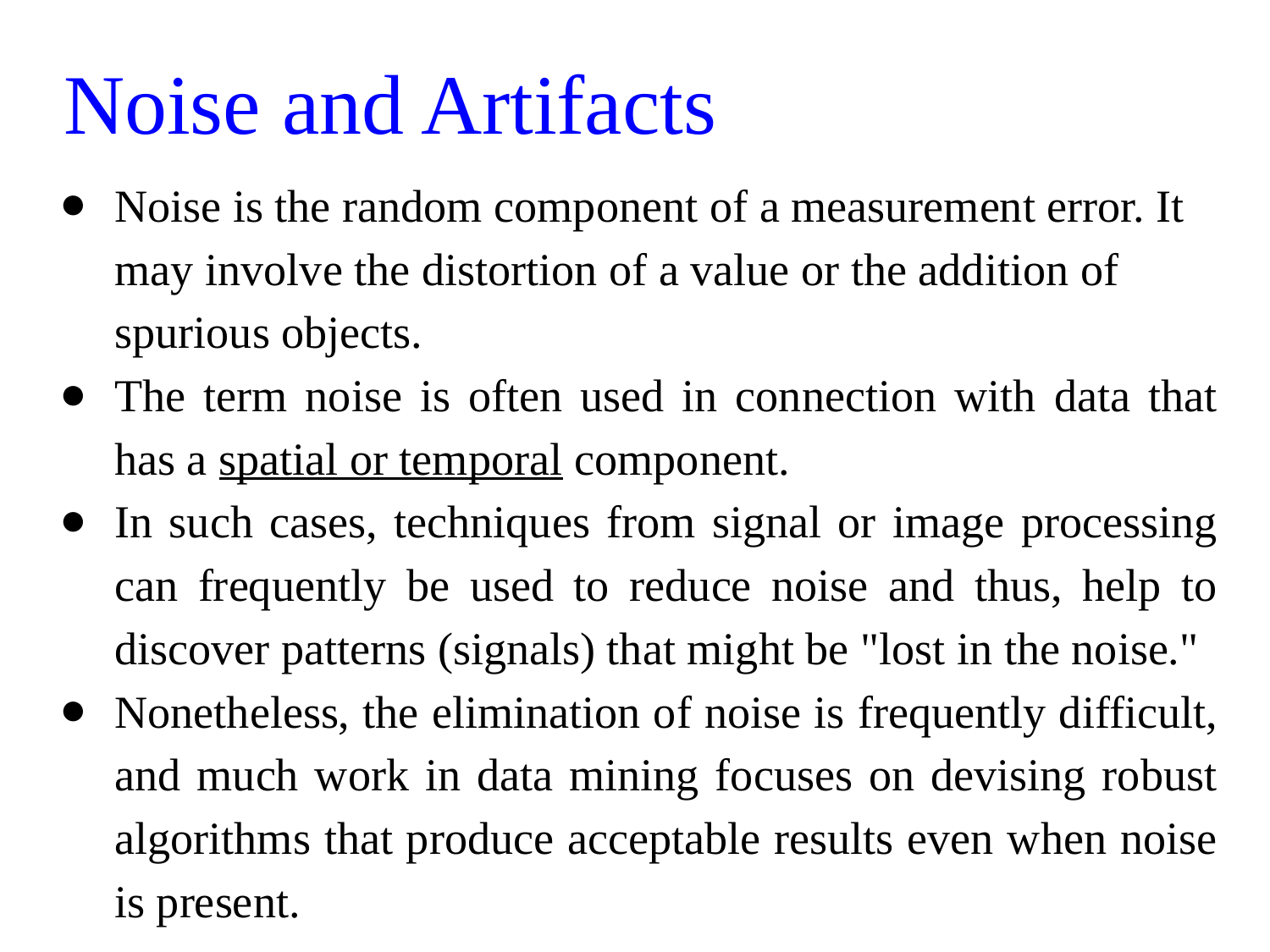

Noise and Artifacts
Noise is the random component of a measurement error. It may involve the distortion of a value or the addition of spurious objects.
The term noise is often used in connection with data that has a spatial or temporal component.
In such cases, techniques from signal or image processing can frequently be used to reduce noise and thus, help to discover patterns (signals) that might be "lost in the noise."
Nonetheless, the elimination of noise is frequently difficult, and much work in data mining focuses on devising robust algorithms that produce acceptable results even when noise is present.